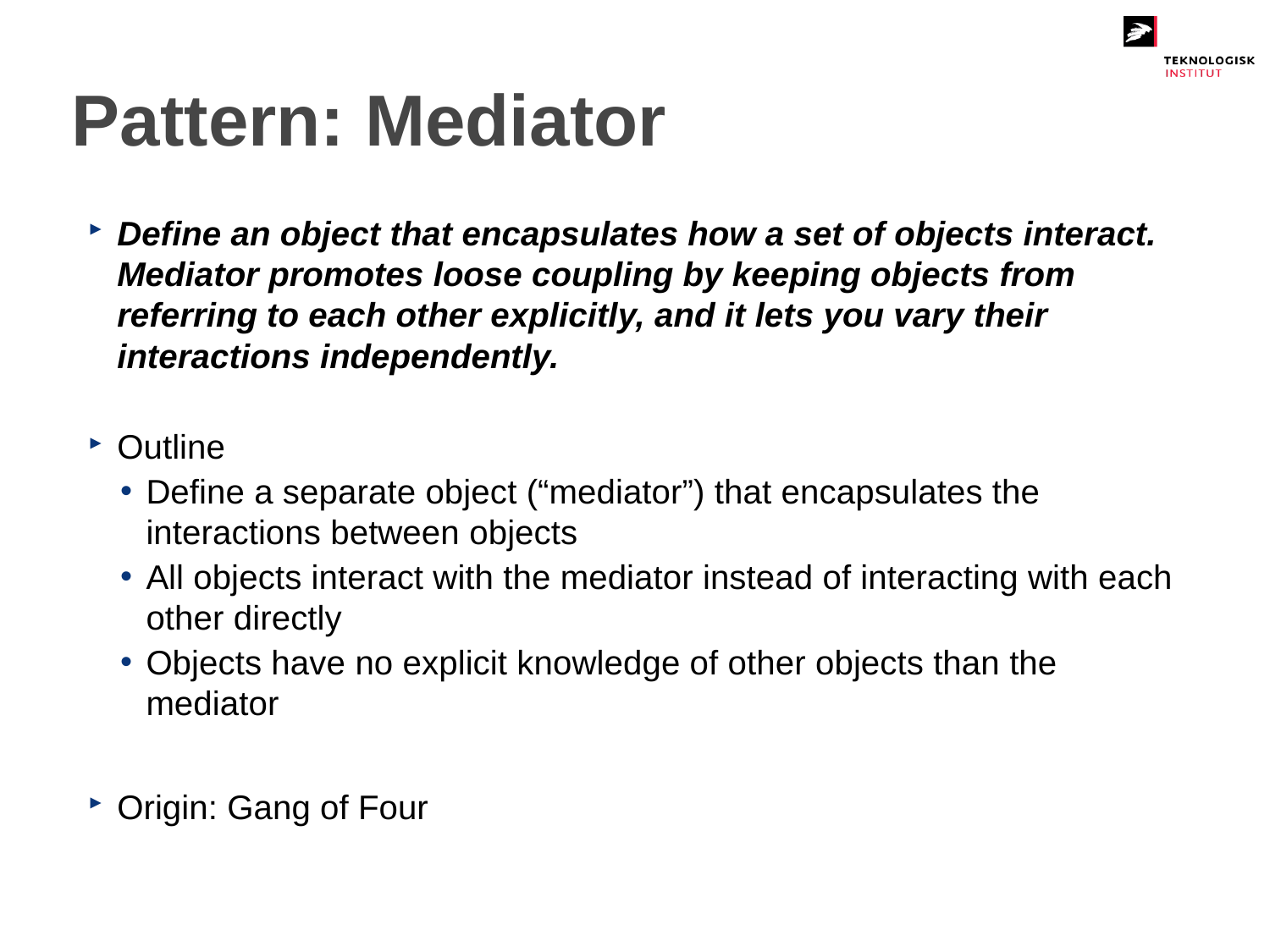

# Pattern: Mediator
Define an object that encapsulates how a set of objects interact. Mediator promotes loose coupling by keeping objects from referring to each other explicitly, and it lets you vary their interactions independently.

Outline
Define a separate object (“mediator”) that encapsulates the interactions between objects
All objects interact with the mediator instead of interacting with each other directly
Objects have no explicit knowledge of other objects than the mediator

Origin: Gang of Four